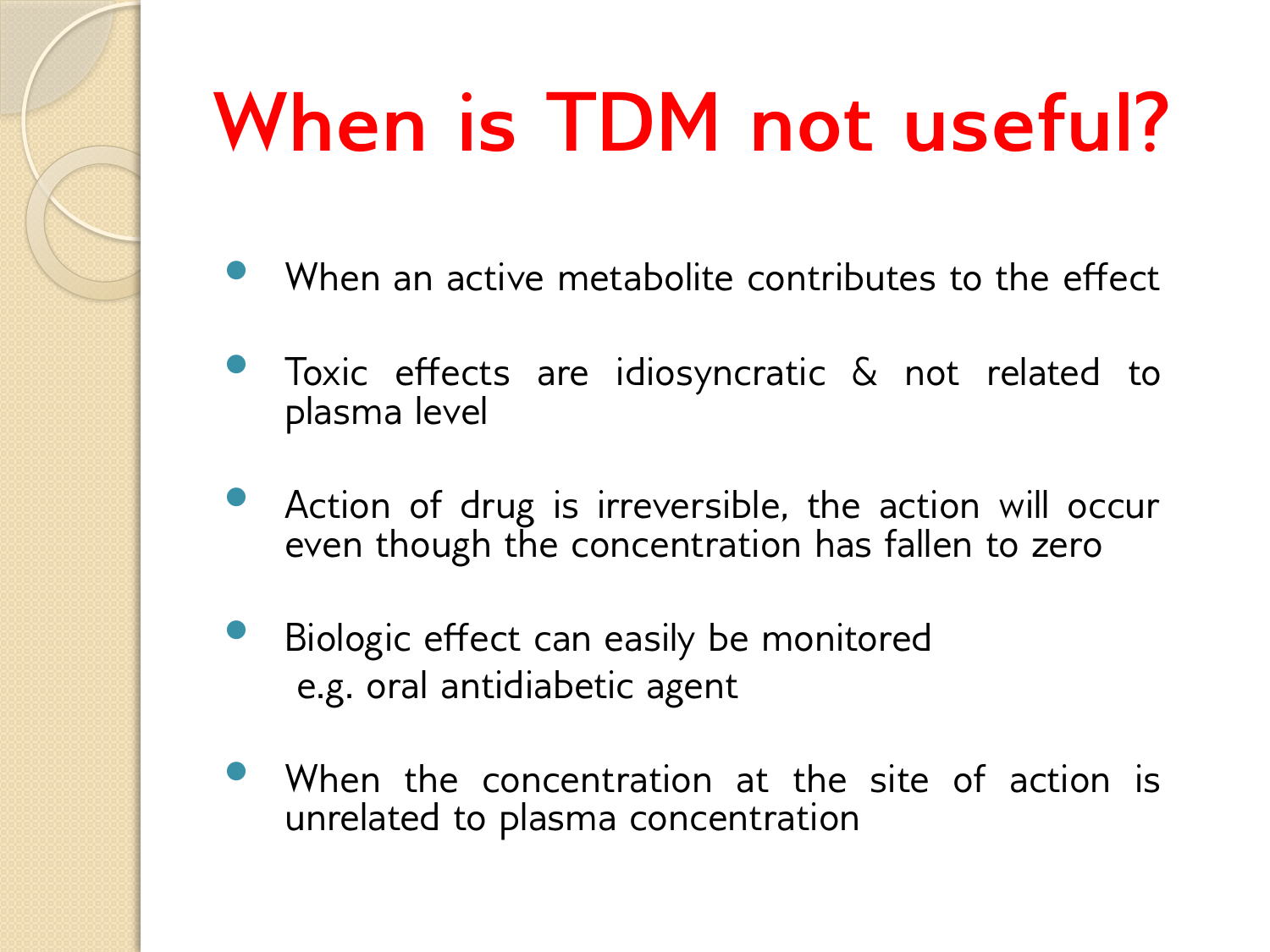

# When is TDM not useful?
When an active metabolite contributes to the effect

Toxic effects are idiosyncratic & not related to plasma level

Action of drug is irreversible, the action will occur even though the concentration has fallen to zero

Biologic effect can easily be monitored
      e.g. oral antidiabetic agent

When the concentration at the site of action is unrelated to plasma concentration